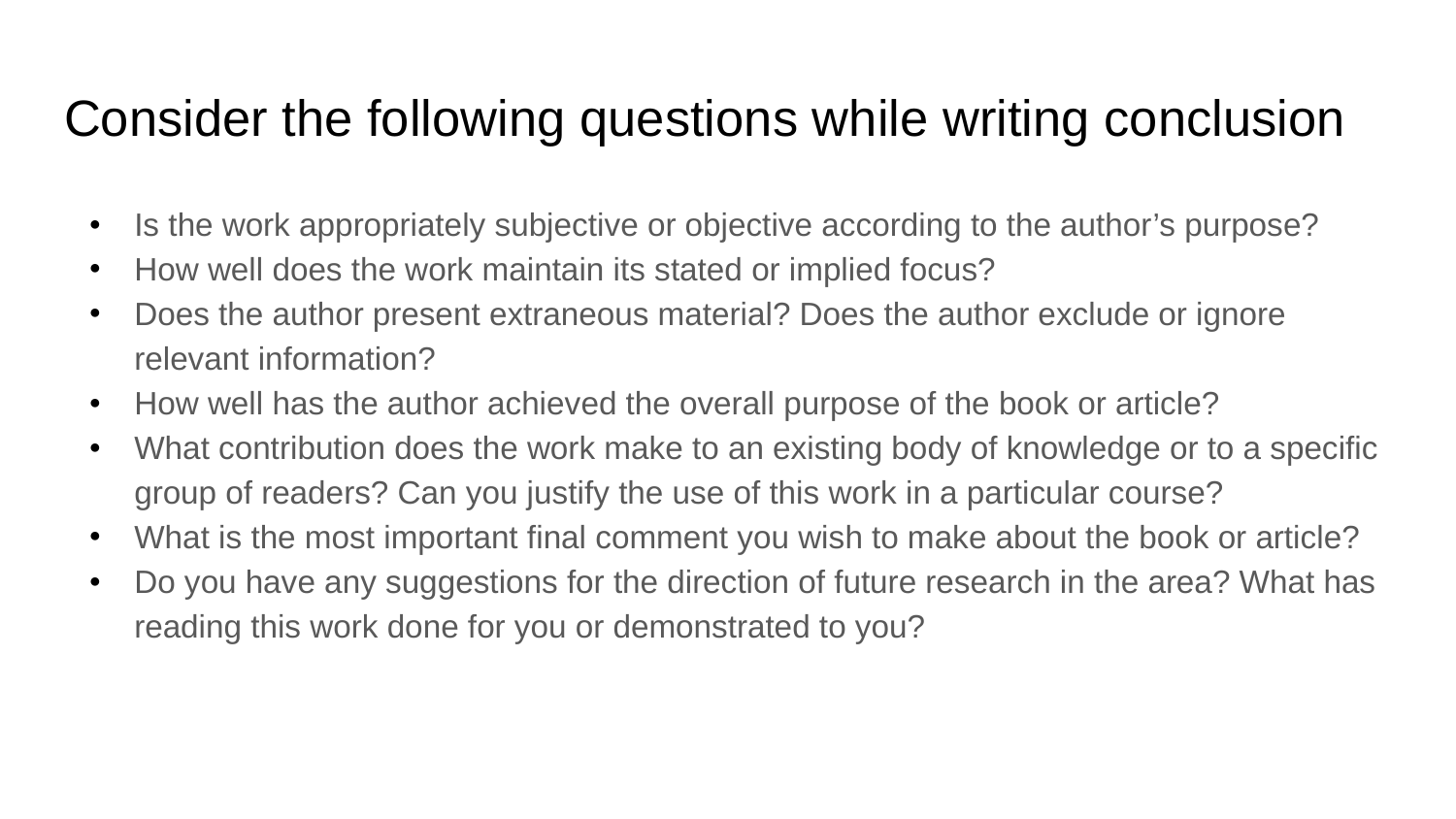

# Consider the following questions while writing conclusion
Is the work appropriately subjective or objective according to the author’s purpose?
How well does the work maintain its stated or implied focus?
Does the author present extraneous material? Does the author exclude or ignore relevant information?
How well has the author achieved the overall purpose of the book or article?
What contribution does the work make to an existing body of knowledge or to a specific group of readers? Can you justify the use of this work in a particular course?
What is the most important final comment you wish to make about the book or article?
Do you have any suggestions for the direction of future research in the area? What has reading this work done for you or demonstrated to you?